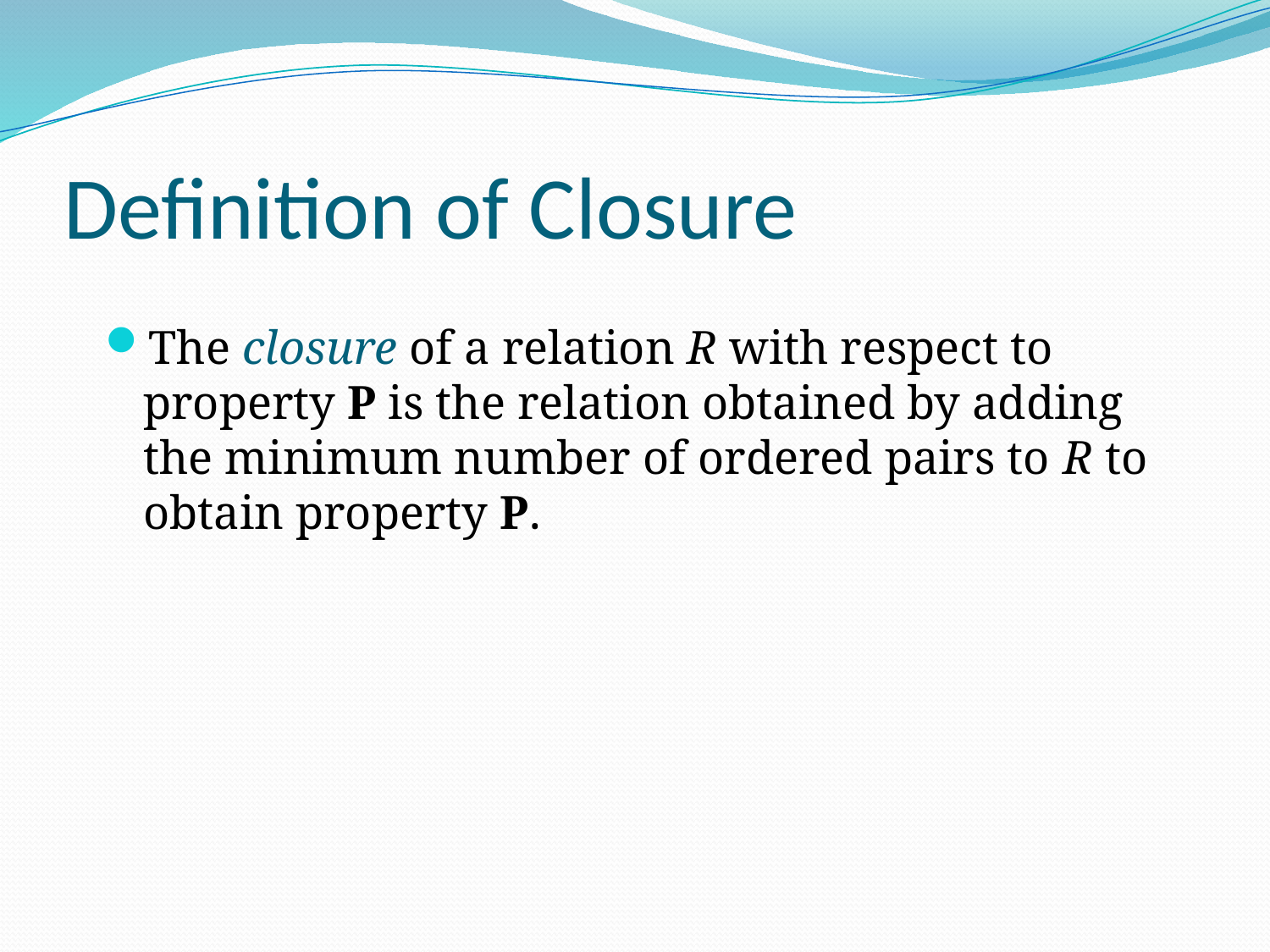

# Definition of Closure
The closure of a relation R with respect to property P is the relation obtained by adding the minimum number of ordered pairs to R to obtain property P.